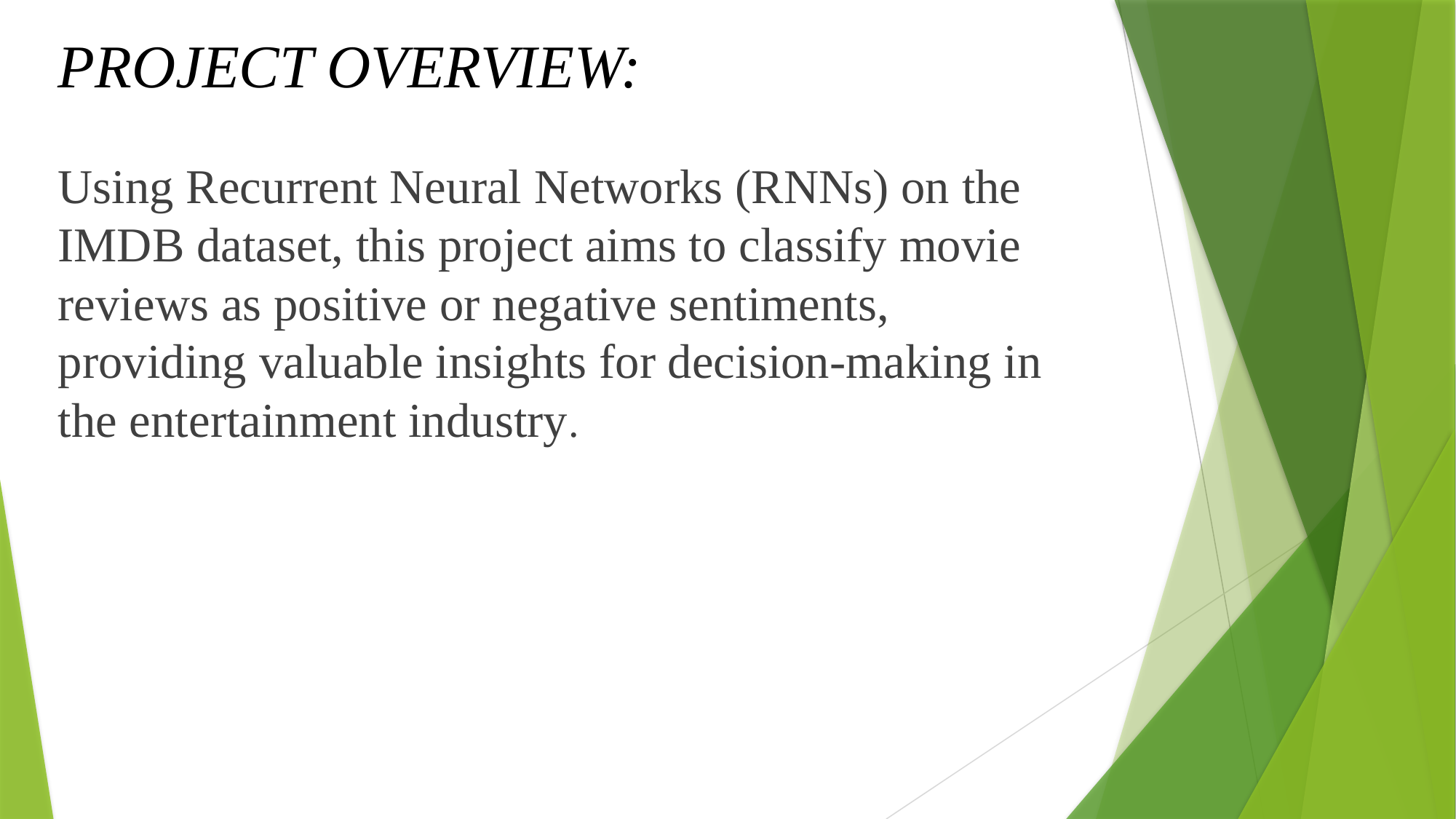

# PROJECT OVERVIEW:
Using Recurrent Neural Networks (RNNs) on the IMDB dataset, this project aims to classify movie reviews as positive or negative sentiments, providing valuable insights for decision-making in the entertainment industry.